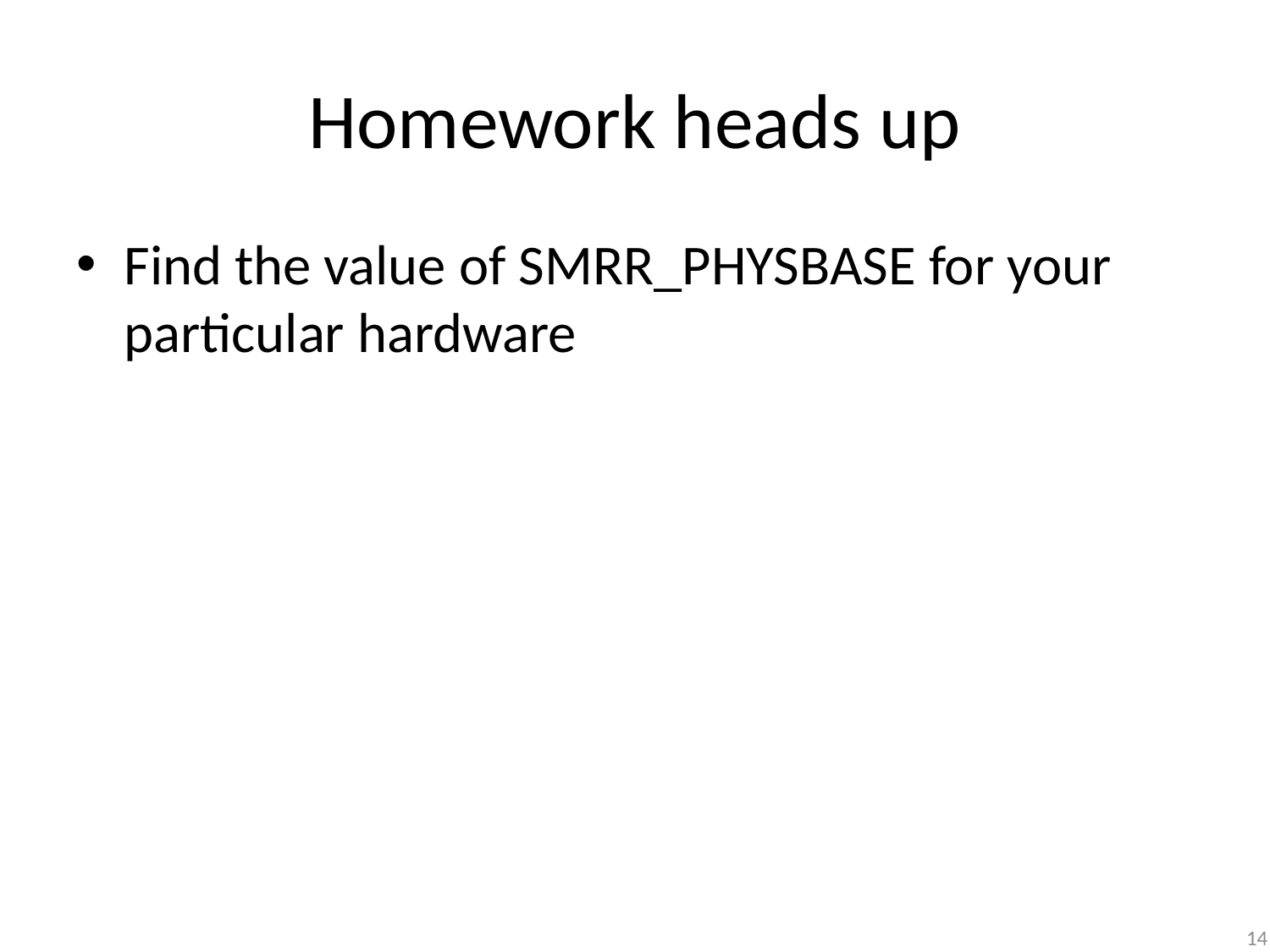

# Homework heads up
Find the value of SMRR_PHYSBASE for your particular hardware
14